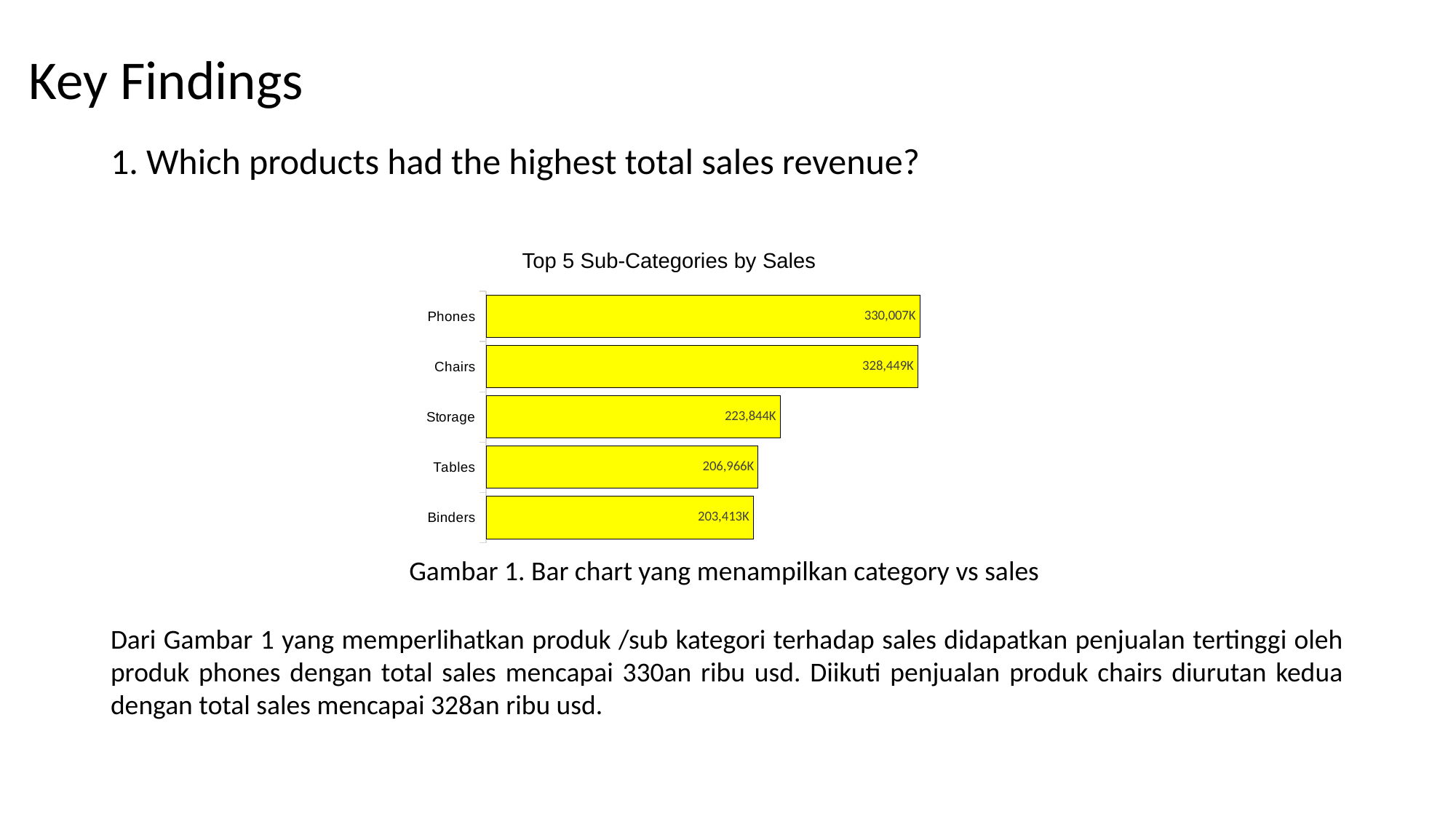

# Key Findings
1. Which products had the highest total sales revenue?

Top 5 Sub-Categories by Sales

### Chart

| Category | Total |
|---|---|
| Binders | 203412.7330000001 |
| Tables | 206965.5320000001 |
| Storage | 223843.60800000012 |
| Chairs | 328449.10300000076 |
| Phones | 330007.0540000001 |
Gambar 1. Bar chart yang menampilkan category vs sales
Dari Gambar 1 yang memperlihatkan produk /sub kategori terhadap sales didapatkan penjualan tertinggi oleh produk phones dengan total sales mencapai 330an ribu usd. Diikuti penjualan produk chairs diurutan kedua dengan total sales mencapai 328an ribu usd.